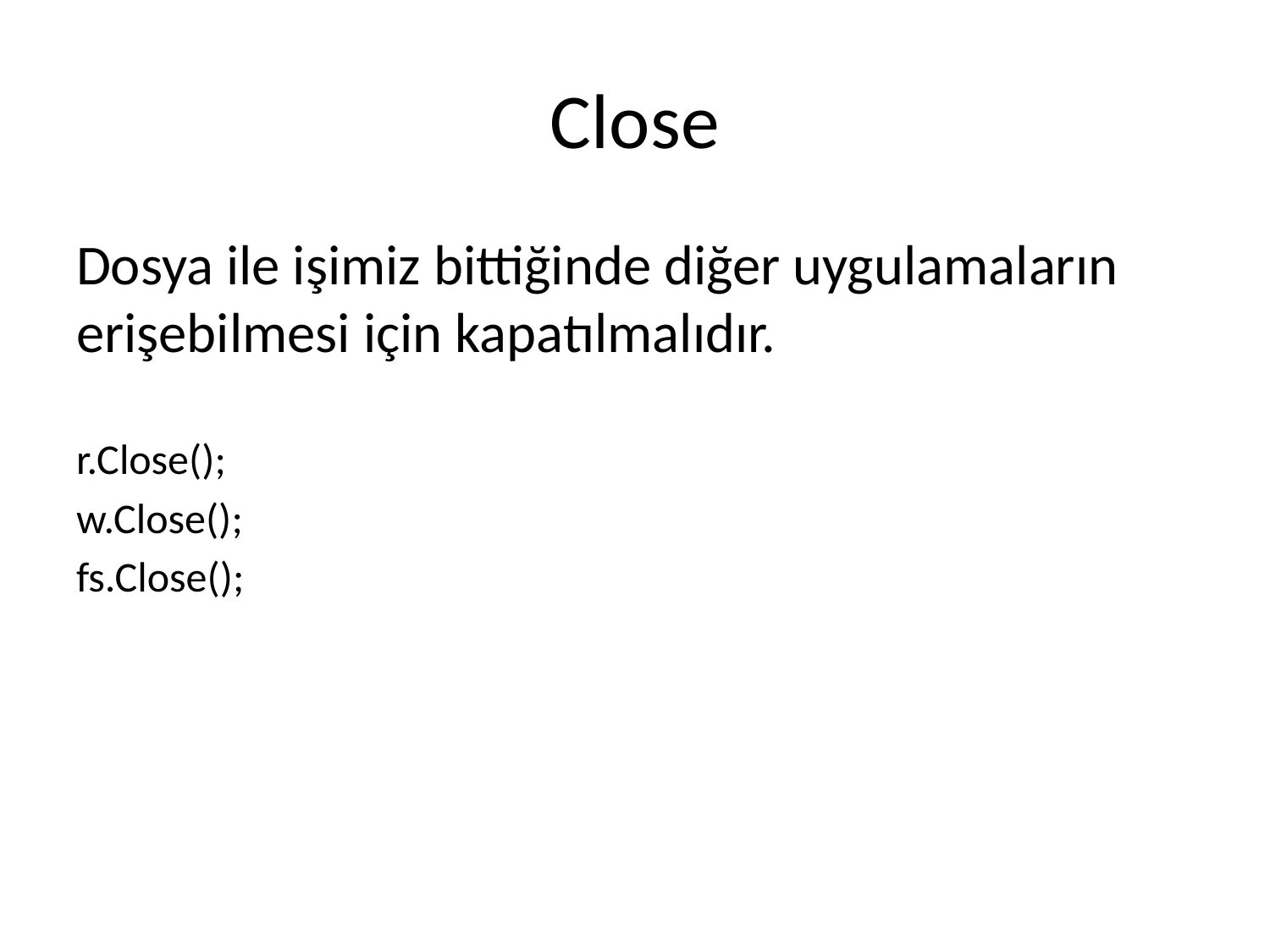

# Close
Dosya ile işimiz bittiğinde diğer uygulamaların erişebilmesi için kapatılmalıdır.

r.Close();
w.Close();
fs.Close();